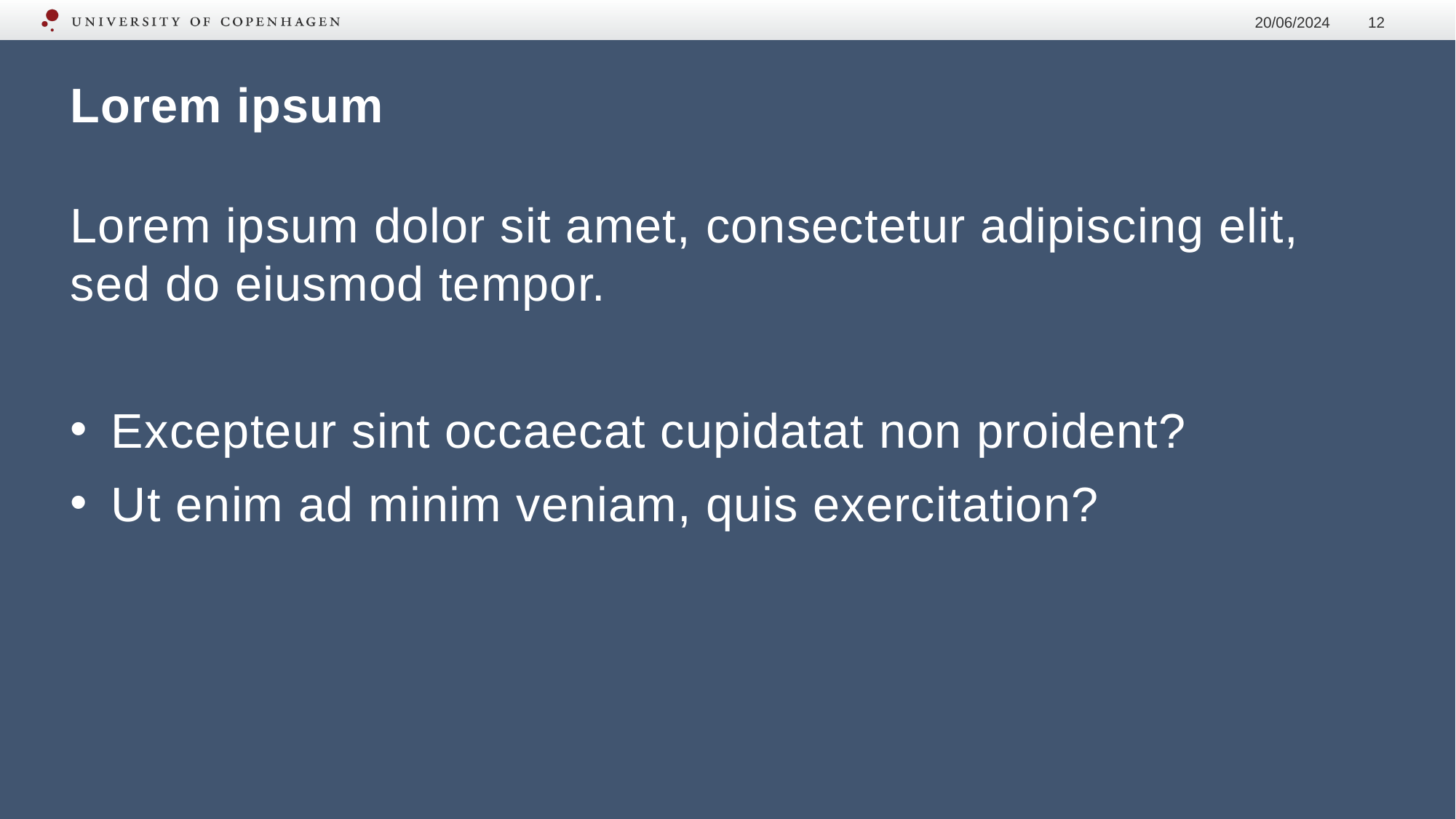

20/06/2024
12
# Lorem ipsum
Lorem ipsum dolor sit amet, consectetur adipiscing elit, sed do eiusmod tempor.

Excepteur sint occaecat cupidatat non proident?
Ut enim ad minim veniam, quis exercitation?